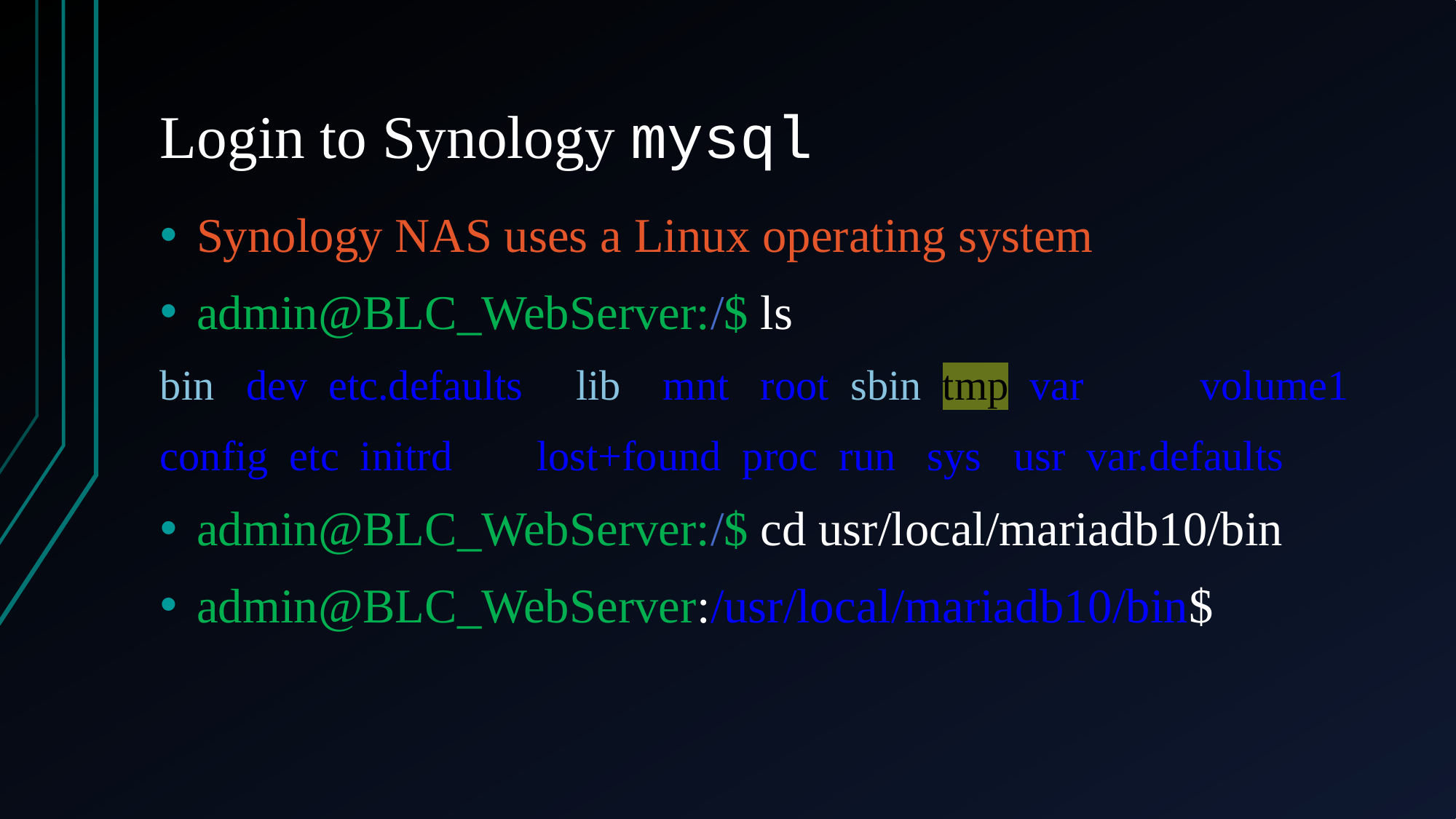

# Login to Synology mysql
Synology NAS uses a Linux operating system
admin@BLC_WebServer:/$ ls
bin   dev  etc.defaults     lib    mnt   root  sbin  tmp  var           volume1
config  etc  initrd        lost+found  proc  run   sys   usr  var.defaults
admin@BLC_WebServer:/$ cd usr/local/mariadb10/bin
admin@BLC_WebServer:/usr/local/mariadb10/bin$